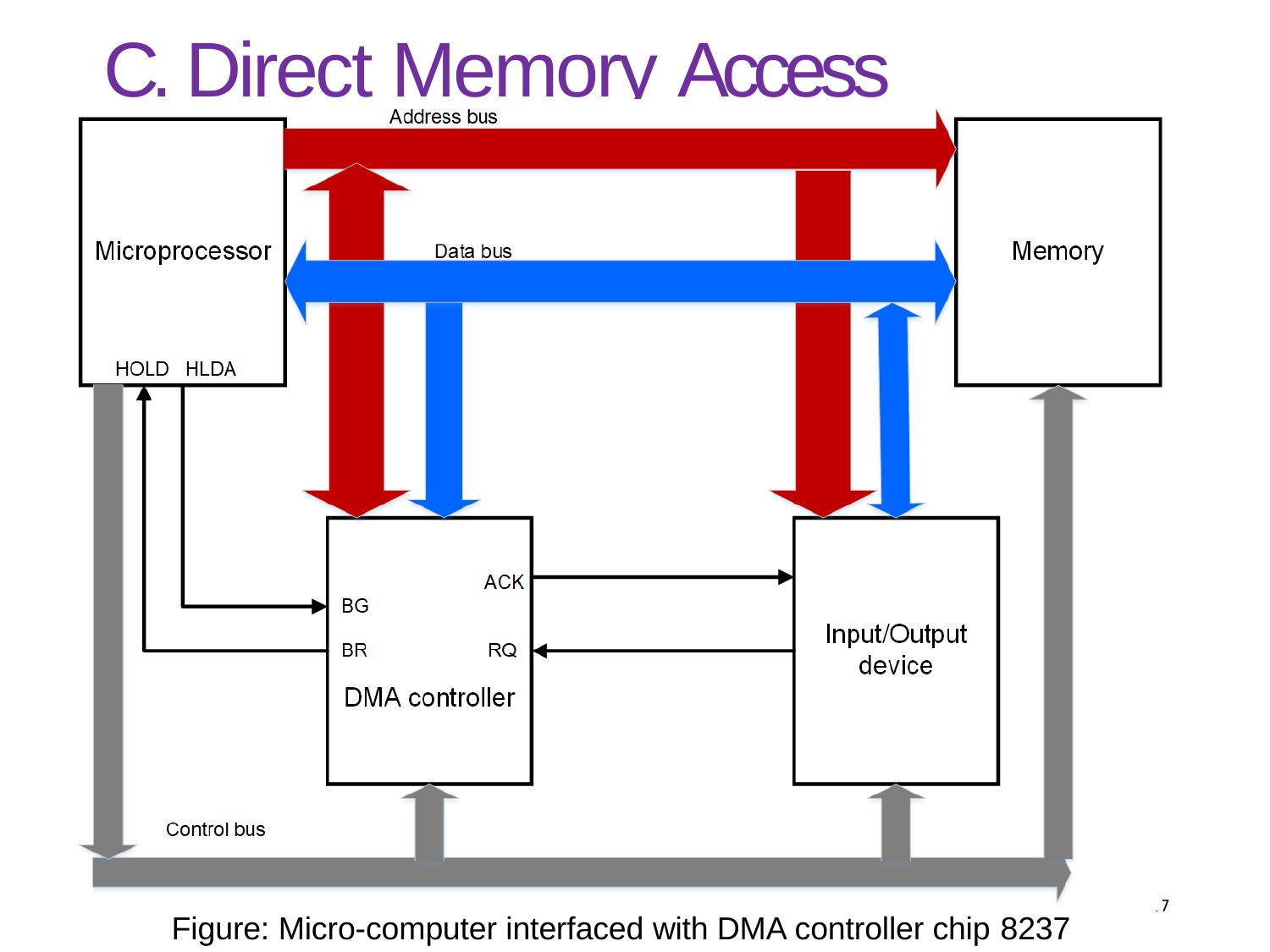

# C. Direct Memory Access (DMA)

47
Figure: Micro-computer interfaced with DMA controller chip 8237